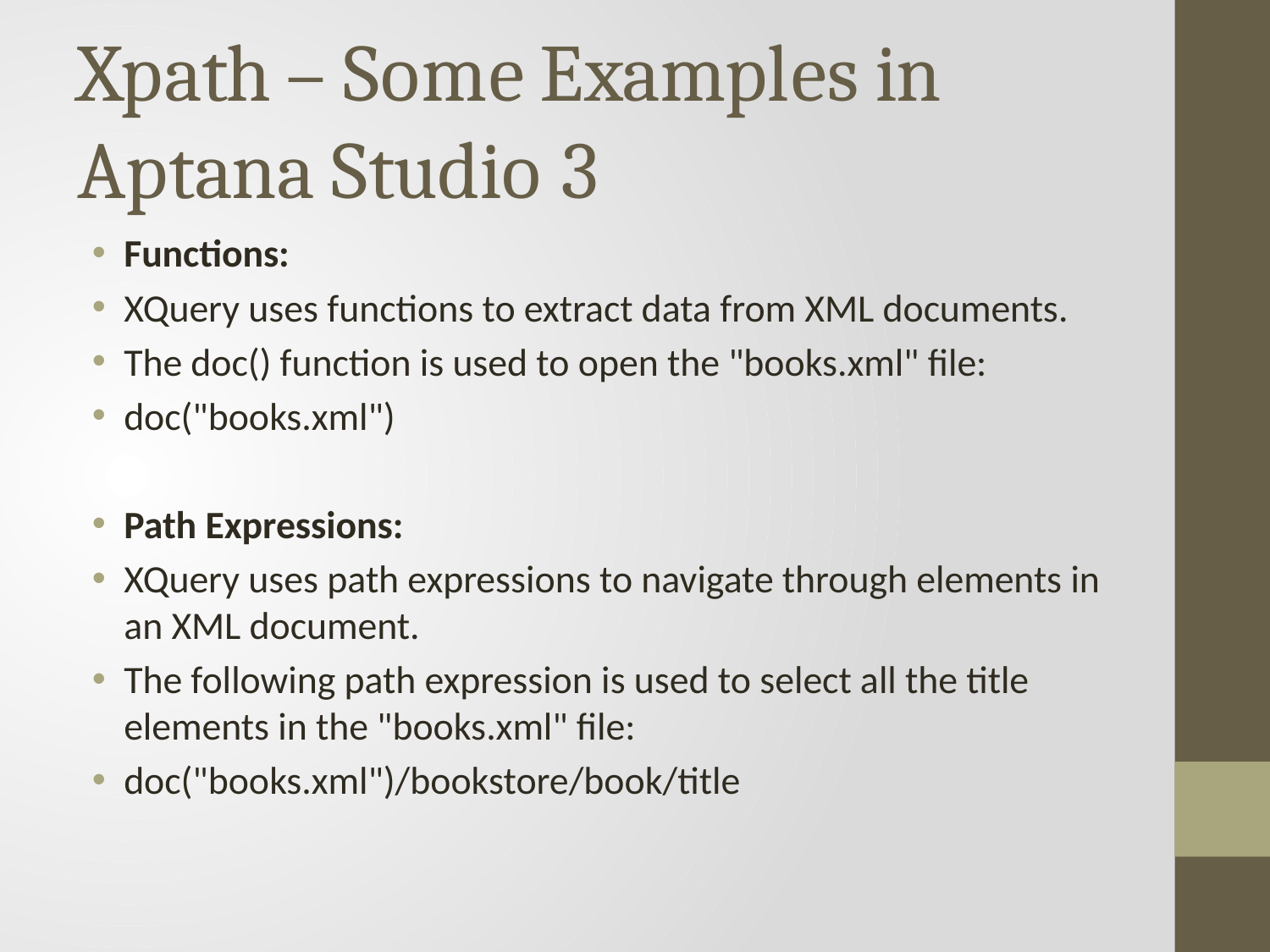

# Xpath – Some Examples in Aptana Studio 3
Functions:
XQuery uses functions to extract data from XML documents.
The doc() function is used to open the "books.xml" file:
doc("books.xml")

Path Expressions:
XQuery uses path expressions to navigate through elements in an XML document.
The following path expression is used to select all the title elements in the "books.xml" file:
doc("books.xml")/bookstore/book/title